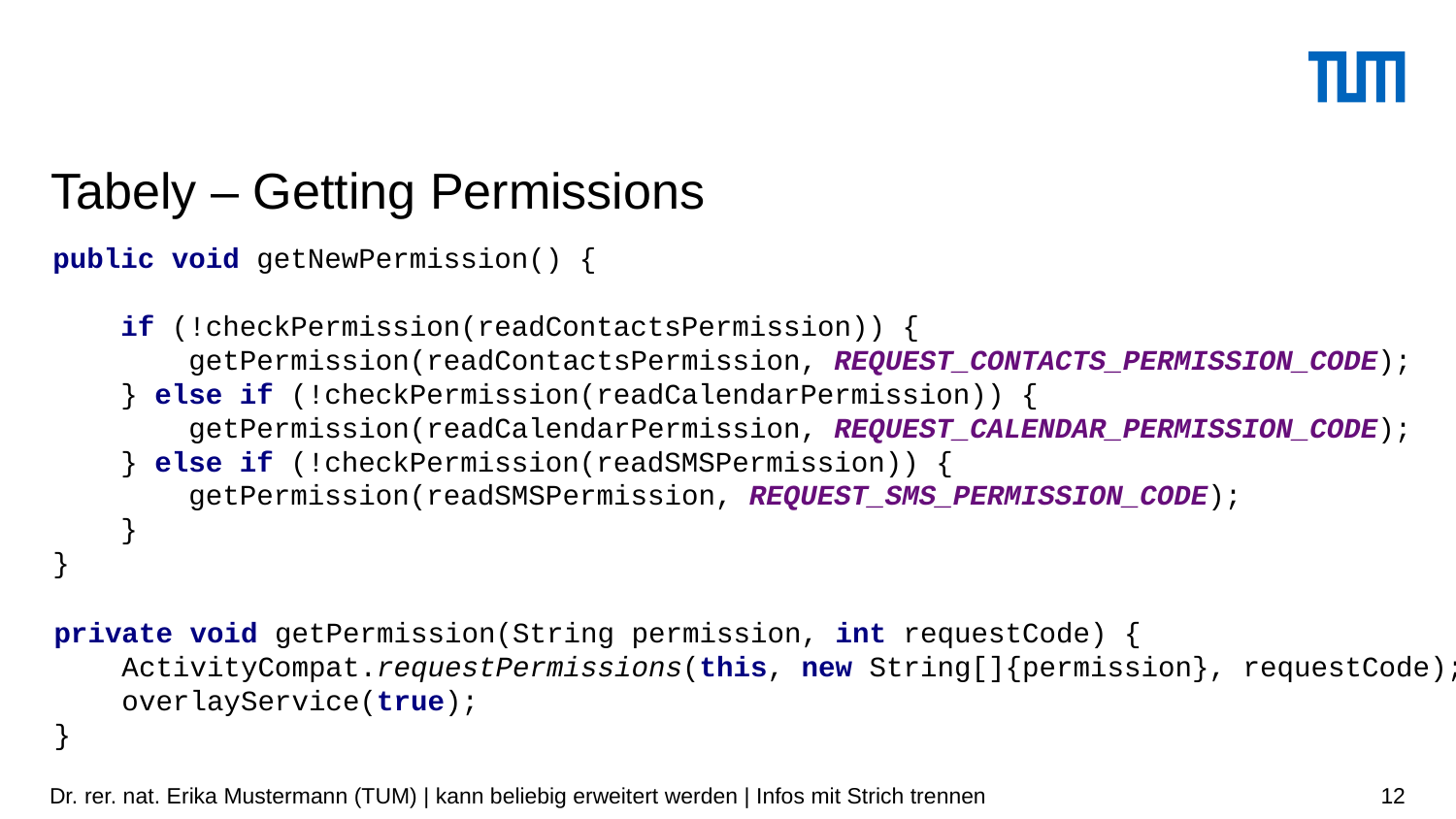

# Tabely – Getting Permissions
public void getNewPermission() {
    if (!checkPermission(readContactsPermission)) {
        getPermission(readContactsPermission, REQUEST_CONTACTS_PERMISSION_CODE);
    } else if (!checkPermission(readCalendarPermission)) {
        getPermission(readCalendarPermission, REQUEST_CALENDAR_PERMISSION_CODE);
    } else if (!checkPermission(readSMSPermission)) {
        getPermission(readSMSPermission, REQUEST_SMS_PERMISSION_CODE);
    }
}
private void getPermission(String permission, int requestCode) {
    ActivityCompat.requestPermissions(this, new String[]{permission}, requestCode);
    overlayService(true);
}
Dr. rer. nat. Erika Mustermann (TUM) | kann beliebig erweitert werden | Infos mit Strich trennen
12